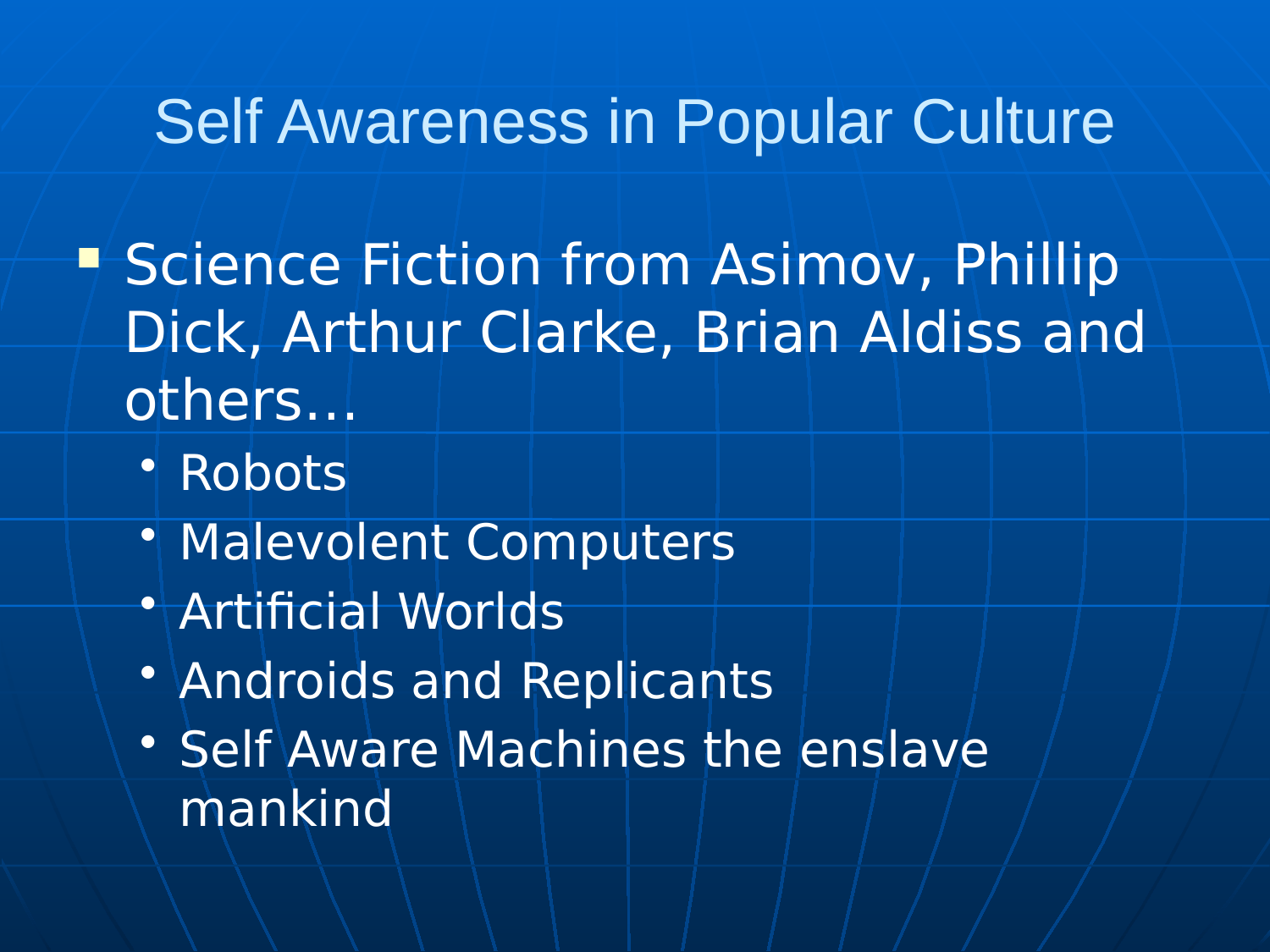

# Self Awareness in Popular Culture
Science Fiction from Asimov, Phillip Dick, Arthur Clarke, Brian Aldiss and others…
Robots
Malevolent Computers
Artificial Worlds
Androids and Replicants
Self Aware Machines the enslave mankind